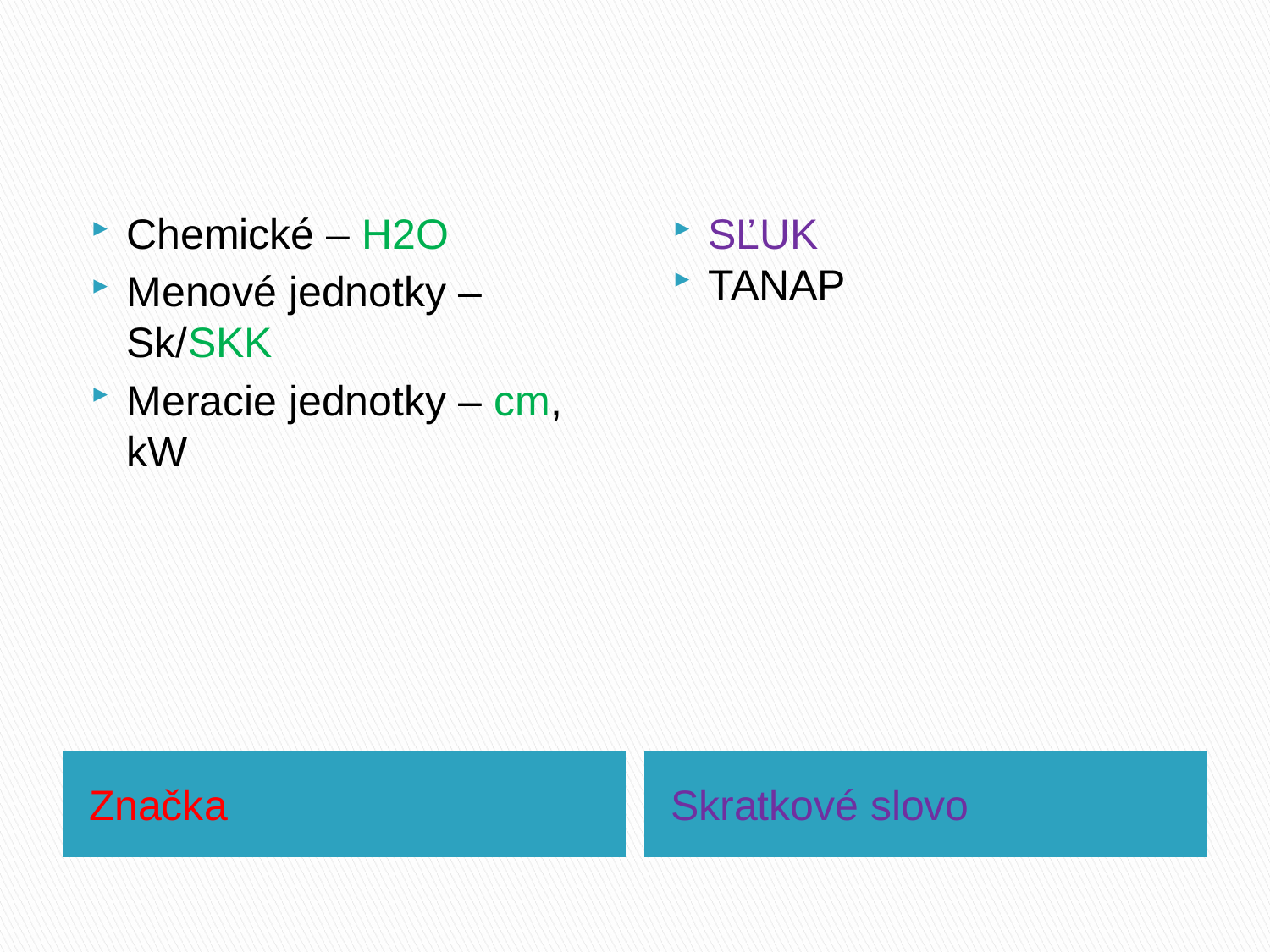

#
Chemické – H2O
Menové jednotky – Sk/SKK
Meracie jednotky – cm, kW

SĽUK
TANAP
Značka
Skratkové slovo